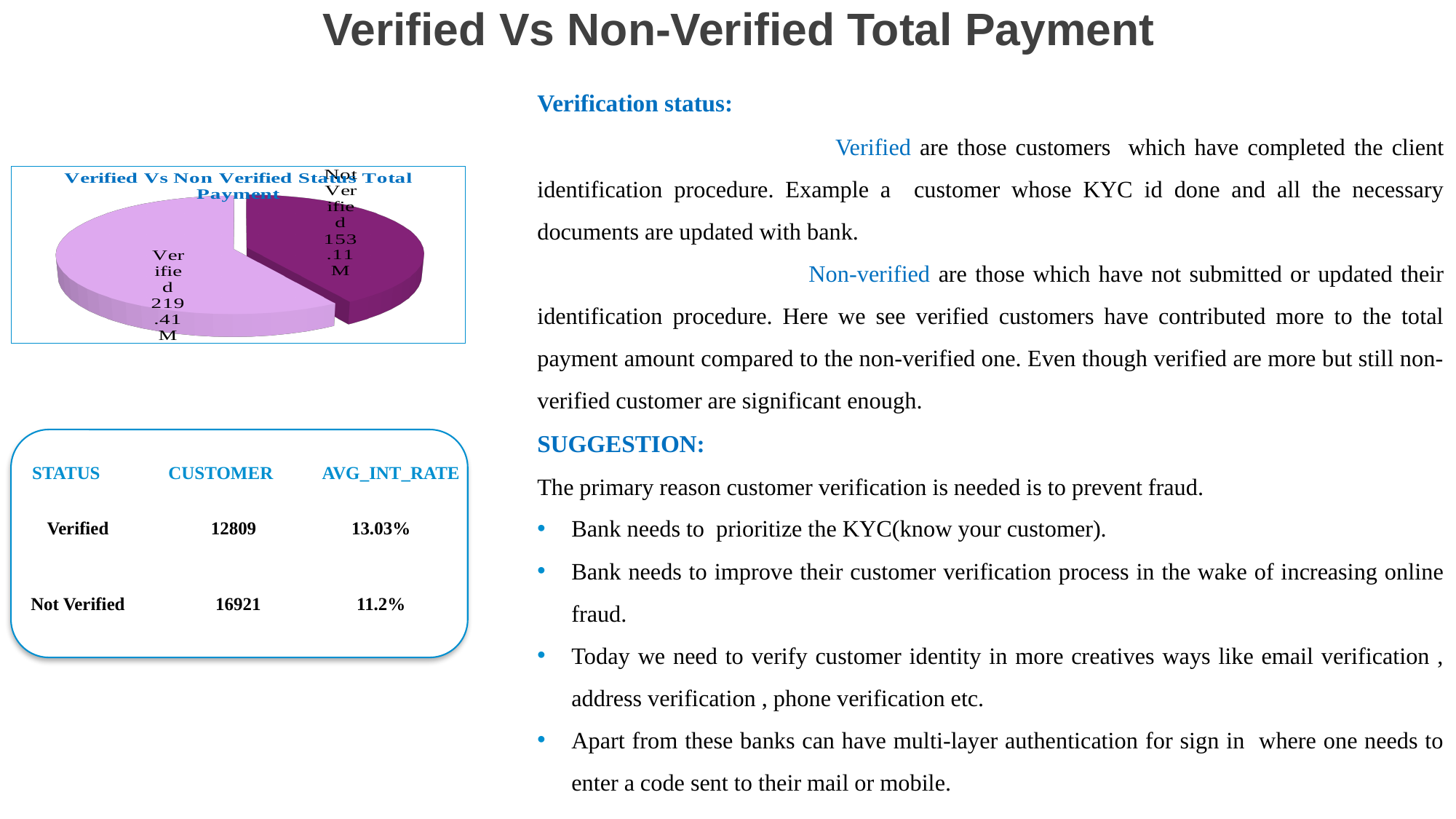

Verified Vs Non-Verified Total Payment
Verification status:
                                 Verified are those customers  which have completed the client identification procedure. Example a  customer whose KYC id done and all the necessary documents are updated with bank.
                                 Non-verified are those which have not submitted or updated their identification procedure. Here we see verified customers have contributed more to the total payment amount compared to the non-verified one. Even though verified are more but still non-verified customer are significant enough.
SUGGESTION:
The primary reason customer verification is needed is to prevent fraud.
Bank needs to  prioritize the KYC(know your customer).
Bank needs to improve their customer verification process in the wake of increasing online fraud.
Today we need to verify customer identity in more creatives ways like email verification , address verification , phone verification etc.
Apart from these banks can have multi-layer authentication for sign in  where one needs to enter a code sent to their mail or mobile.

[unsupported chart]

STATUS               CUSTOMER           AVG_INT_RATE
| Verified | 12809 | 13.03% |
| --- | --- | --- |
| Not Verified | 16921 | 11.2% |